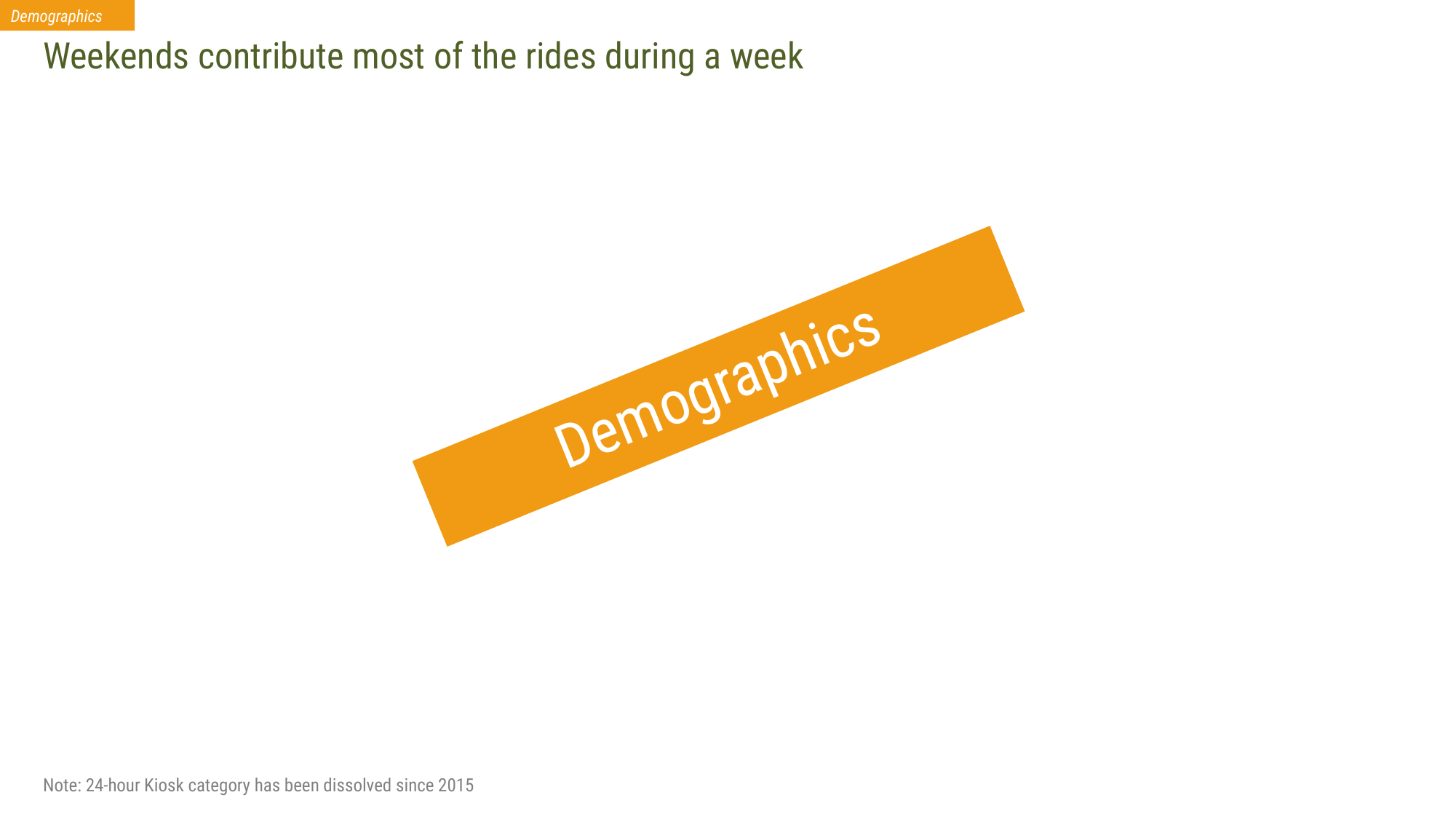

Demographics
Weekends contribute most of the rides during a week
Demographics
Note: 24-hour Kiosk category has been dissolved since 2015